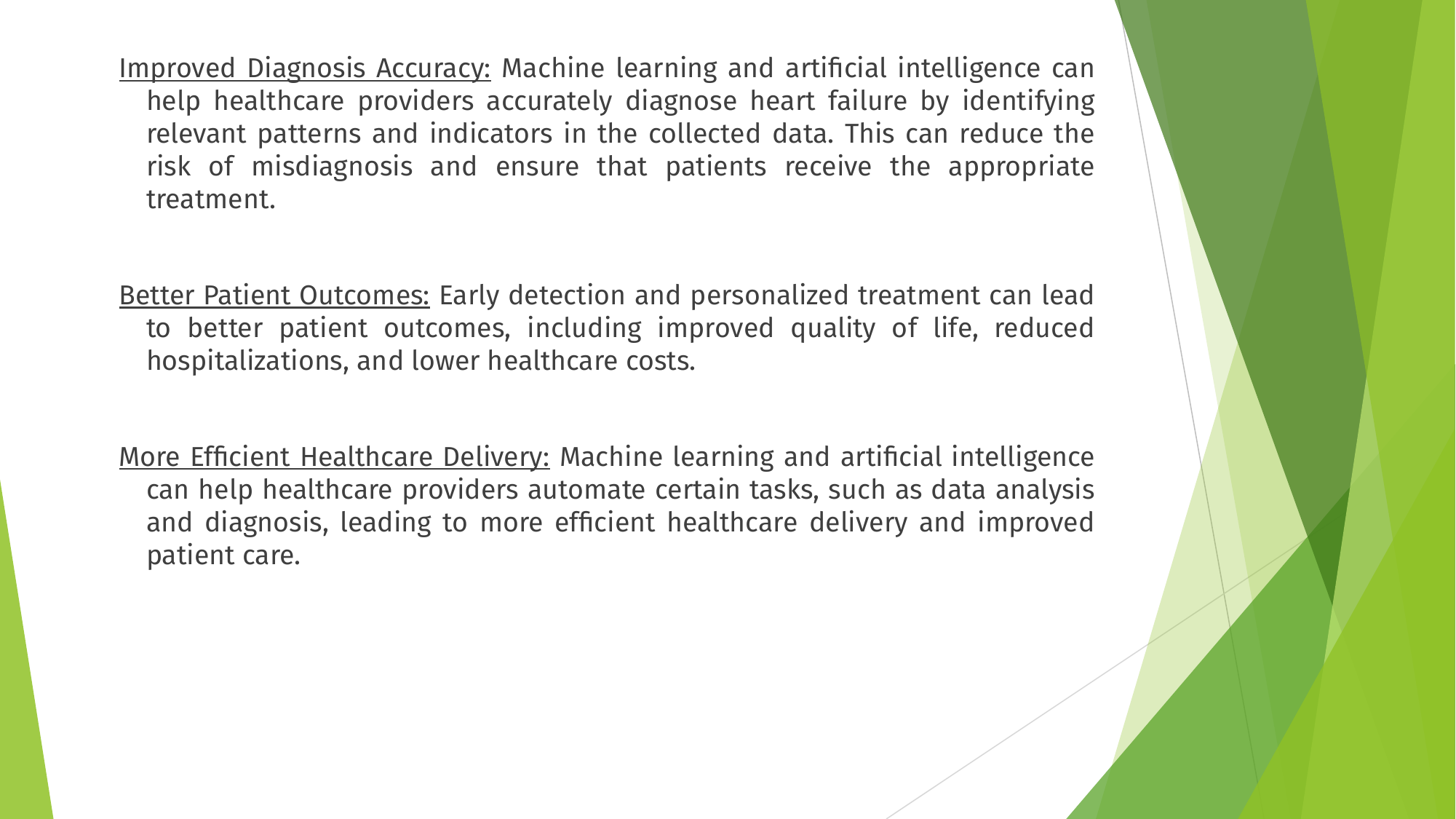

Improved Diagnosis Accuracy: Machine learning and artificial intelligence can help healthcare providers accurately diagnose heart failure by identifying relevant patterns and indicators in the collected data. This can reduce the risk of misdiagnosis and ensure that patients receive the appropriate treatment.

Better Patient Outcomes: Early detection and personalized treatment can lead to better patient outcomes, including improved quality of life, reduced hospitalizations, and lower healthcare costs.

More Efficient Healthcare Delivery: Machine learning and artificial intelligence can help healthcare providers automate certain tasks, such as data analysis and diagnosis, leading to more efficient healthcare delivery and improved patient care.